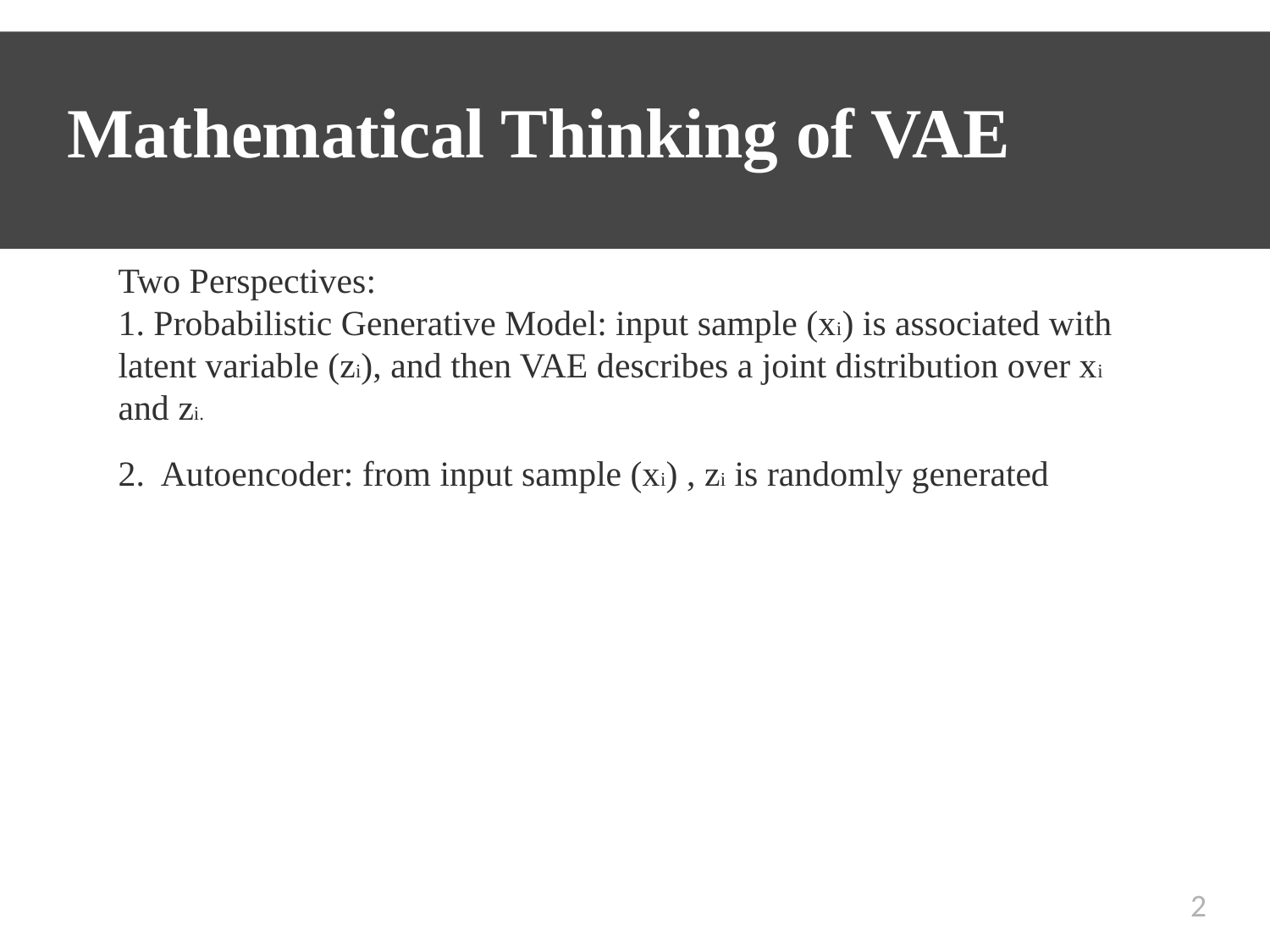

# Mathematical Thinking of VAE
Two Perspectives:
1. Probabilistic Generative Model: input sample (xi) is associated with latent variable (zi), and then VAE describes a joint distribution over xi and zi.

2.  Autoencoder: from input sample (xi) , zi is randomly generated

2